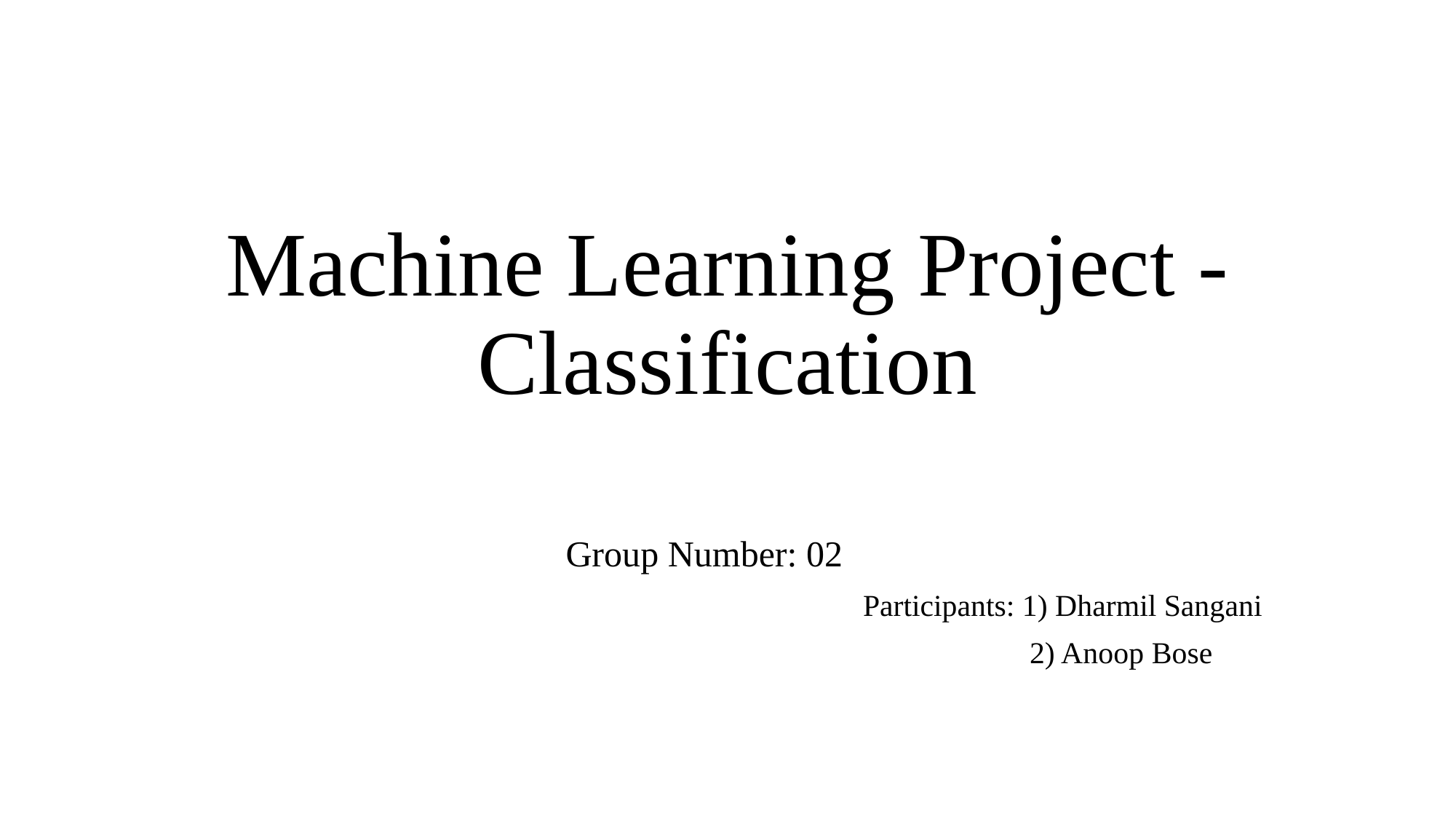

# Machine Learning Project - Classification
                                         Group Number: 02
Participants: 1) Dharmil Sangani
                                                                                                       2) Anoop Bose